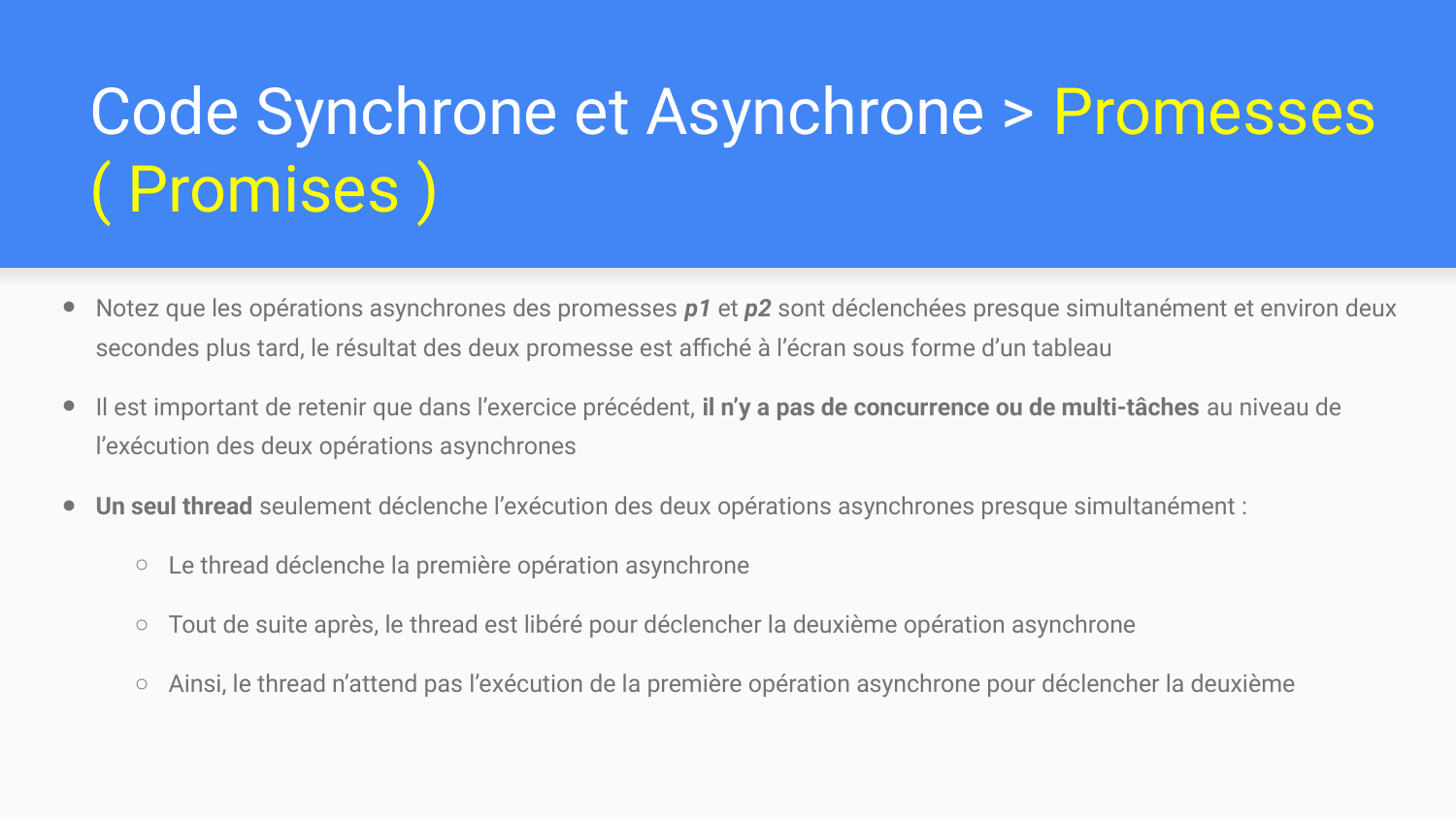

# Code Synchrone et Asynchrone > Promesses ( Promises )
Notez que les opérations asynchrones des promesses p1 et p2 sont déclenchées presque simultanément et environ deux secondes plus tard, le résultat des deux promesse est affiché à l’écran sous forme d’un tableau
Il est important de retenir que dans l’exercice précédent, il n’y a pas de concurrence ou de multi-tâches au niveau de l’exécution des deux opérations asynchrones
Un seul thread seulement déclenche l’exécution des deux opérations asynchrones presque simultanément :
Le thread déclenche la première opération asynchrone
Tout de suite après, le thread est libéré pour déclencher la deuxième opération asynchrone
Ainsi, le thread n’attend pas l’exécution de la première opération asynchrone pour déclencher la deuxième